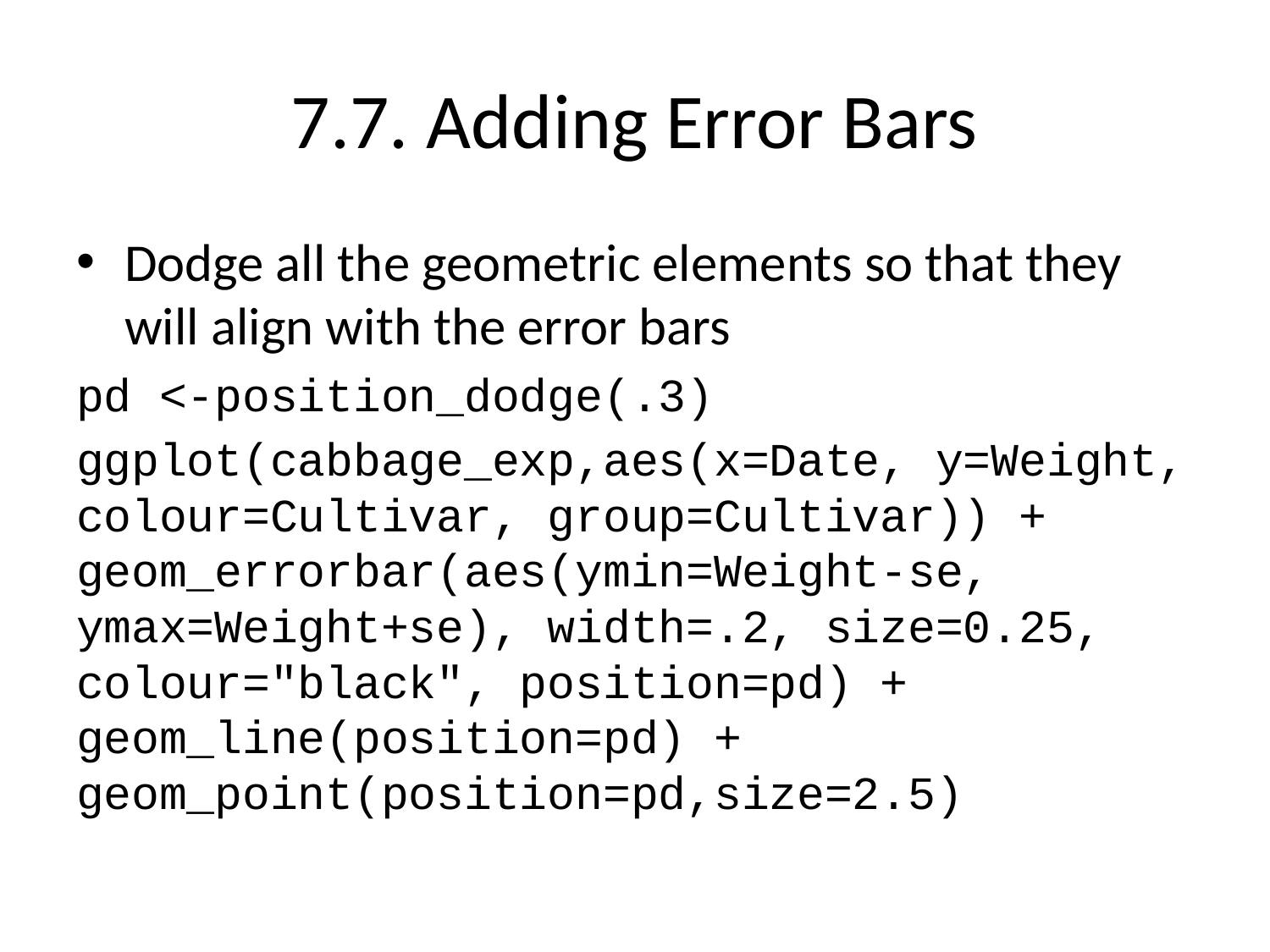

# 7.7. Adding Error Bars
Dodge all the geometric elements so that they will align with the error bars
pd <-position_dodge(.3)
ggplot(cabbage_exp,aes(x=Date, y=Weight, colour=Cultivar, group=Cultivar)) + geom_errorbar(aes(ymin=Weight-se, ymax=Weight+se), width=.2, size=0.25, colour="black", position=pd) + geom_line(position=pd) + geom_point(position=pd,size=2.5)